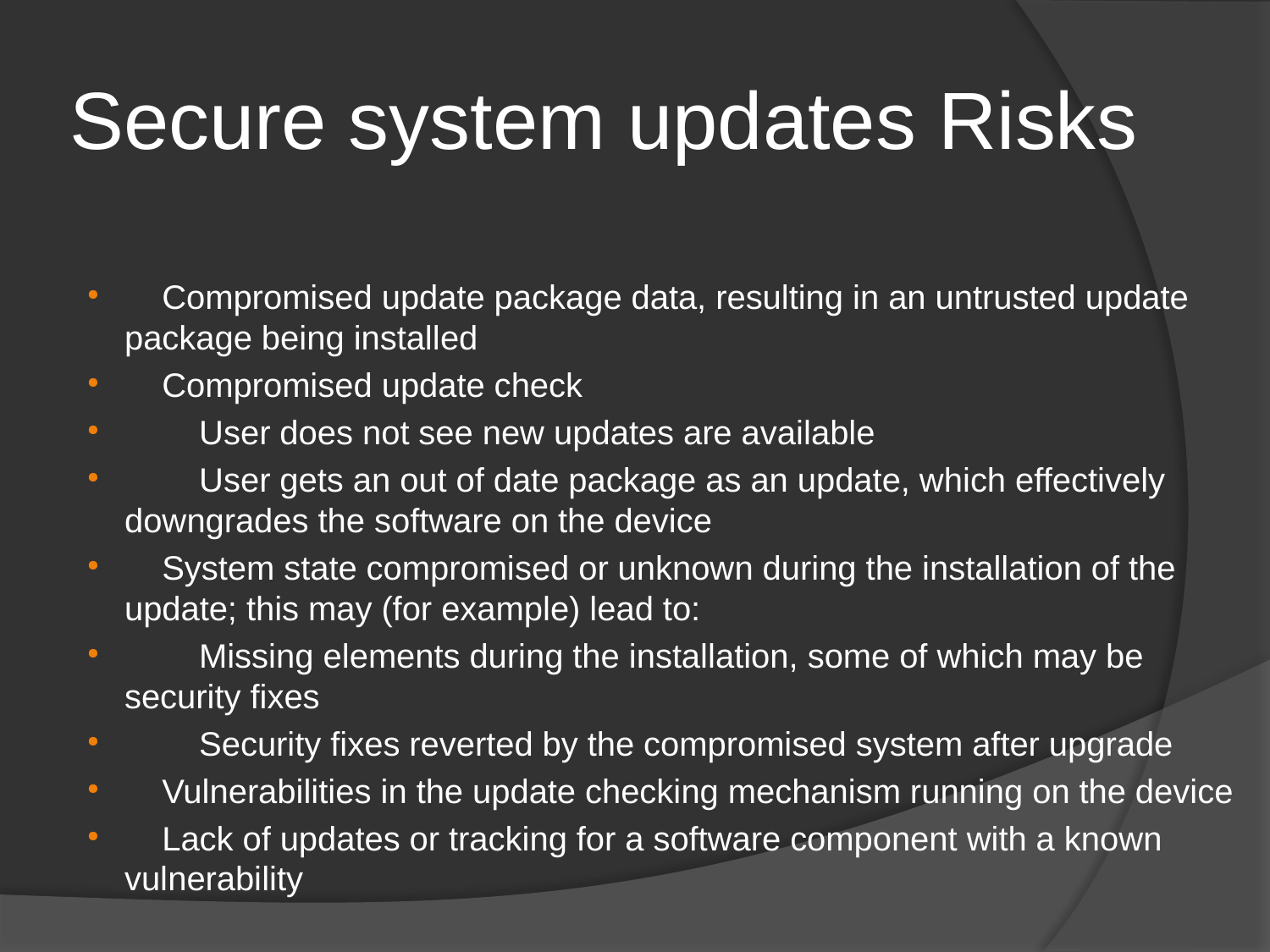

# Secure system updates Risks

    Compromised update package data, resulting in an untrusted update package being installed
    Compromised update check
        User does not see new updates are available
        User gets an out of date package as an update, which effectively downgrades the software on the device
    System state compromised or unknown during the installation of the update; this may (for example) lead to:
        Missing elements during the installation, some of which may be security fixes
        Security fixes reverted by the compromised system after upgrade
    Vulnerabilities in the update checking mechanism running on the device
    Lack of updates or tracking for a software component with a known vulnerability